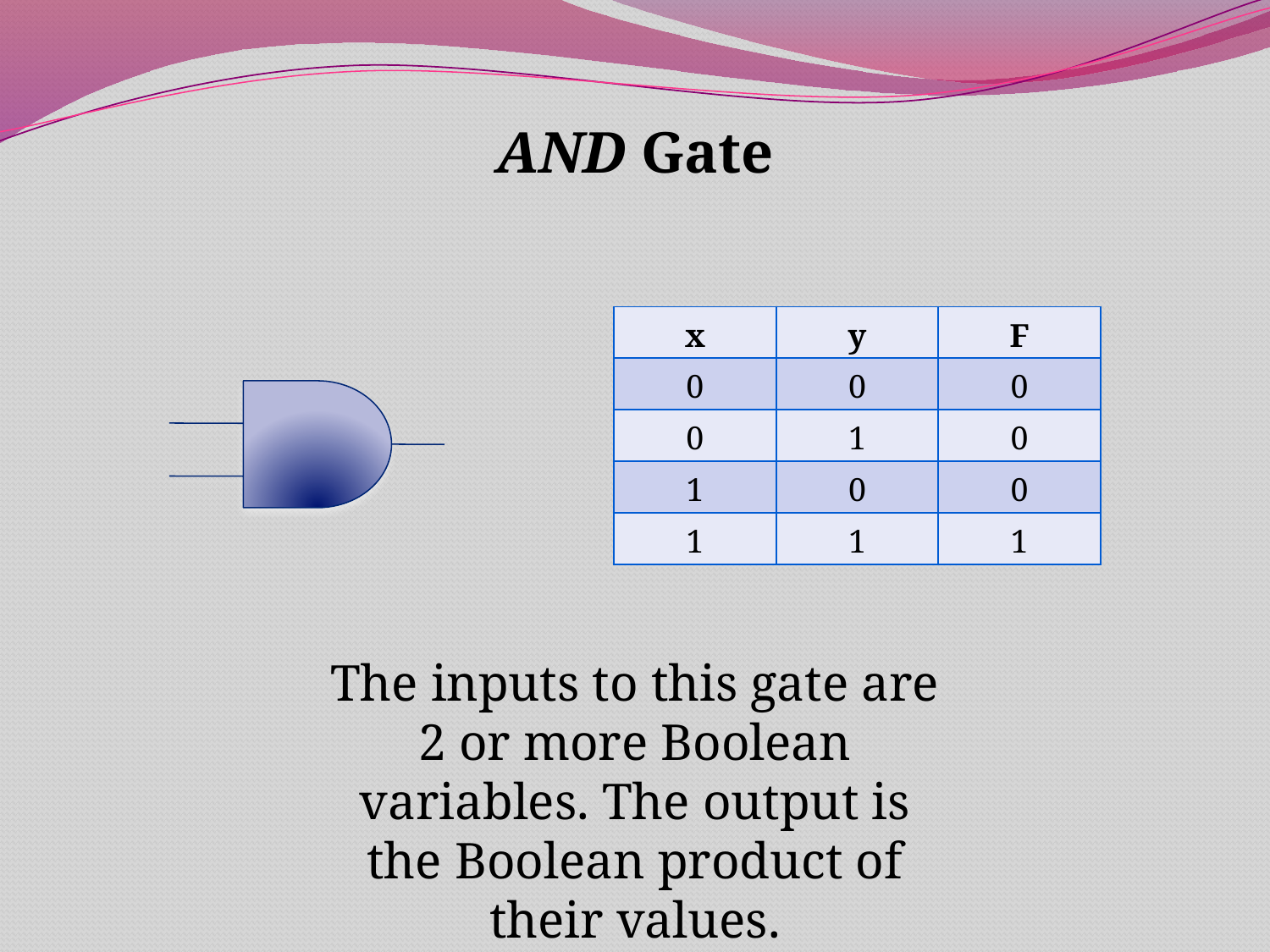

AND Gate

| x | y | F |
| --- | --- | --- |
| 0 | 0 | 0 |
| 0 | 1 | 0 |
| 1 | 0 | 0 |
| 1 | 1 | 1 |

The inputs to this gate are 2 or more Boolean variables. The output is the Boolean product of their values.